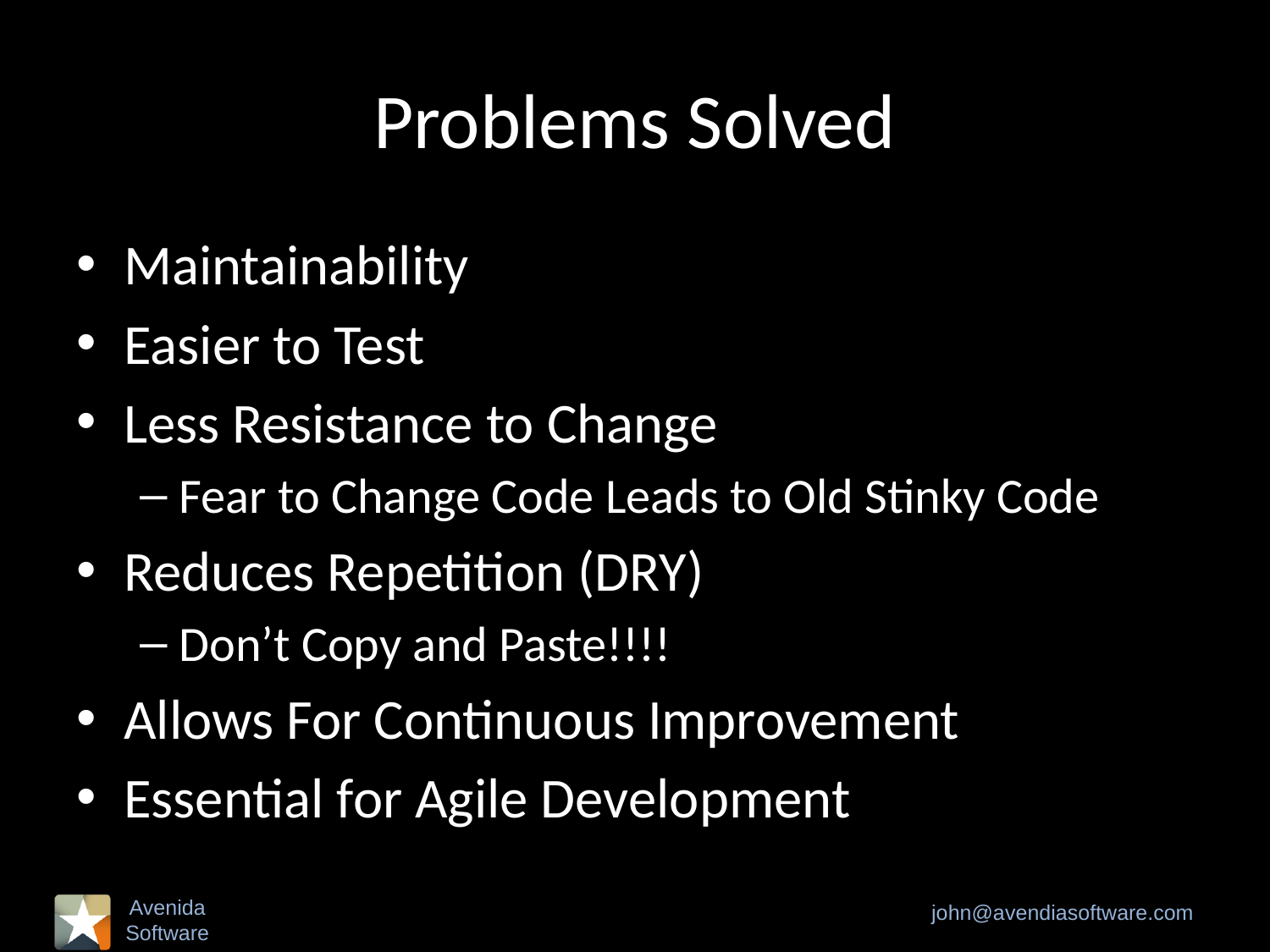

# Problems Solved
Maintainability
Easier to Test
Less Resistance to Change
Fear to Change Code Leads to Old Stinky Code
Reduces Repetition (DRY)
Don’t Copy and Paste!!!!
Allows For Continuous Improvement
Essential for Agile Development